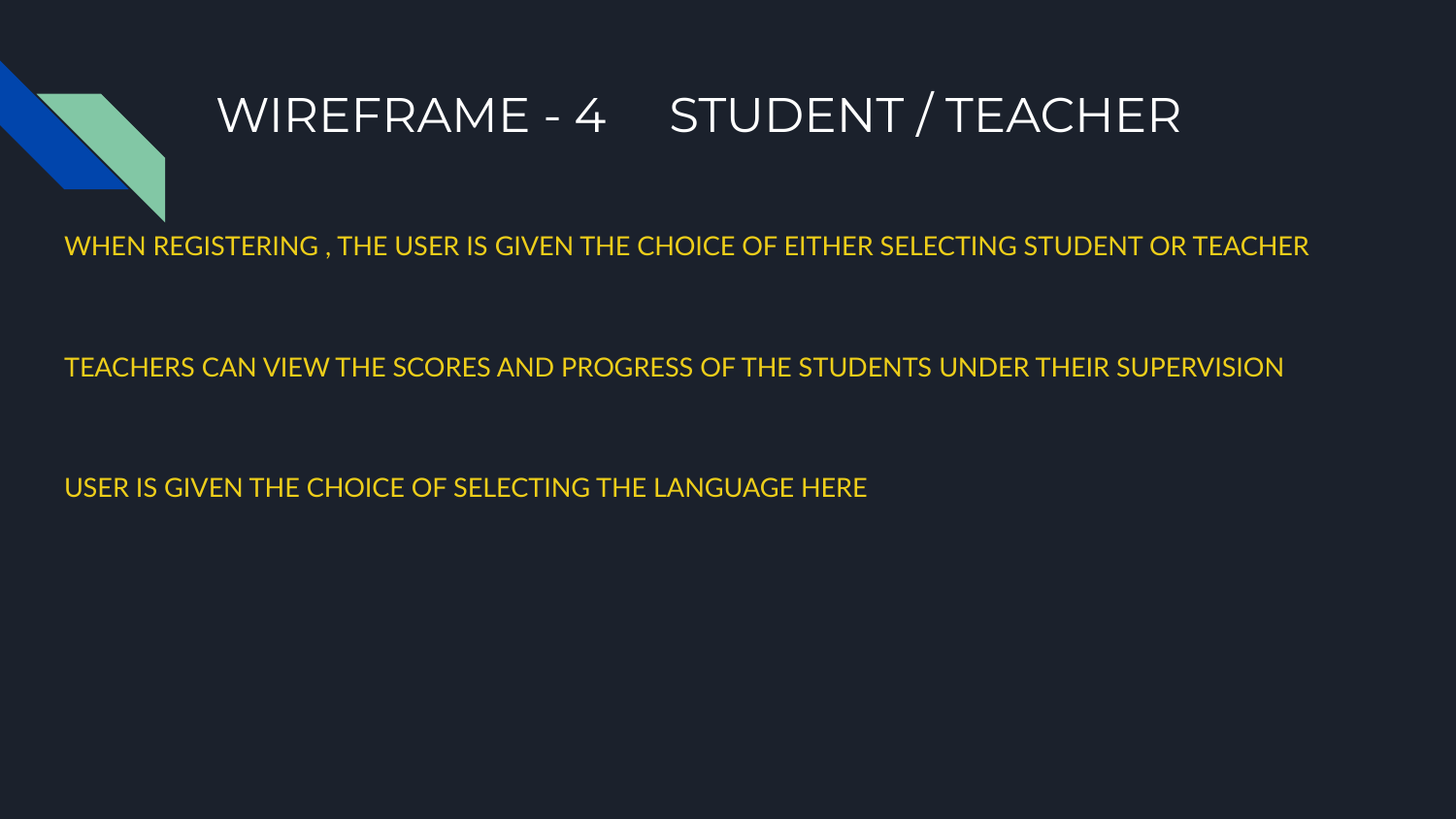

# WIREFRAME - 4     STUDENT / TEACHER
WHEN REGISTERING , THE USER IS GIVEN THE CHOICE OF EITHER SELECTING STUDENT OR TEACHER

TEACHERS CAN VIEW THE SCORES AND PROGRESS OF THE STUDENTS UNDER THEIR SUPERVISION

USER IS GIVEN THE CHOICE OF SELECTING THE LANGUAGE HERE